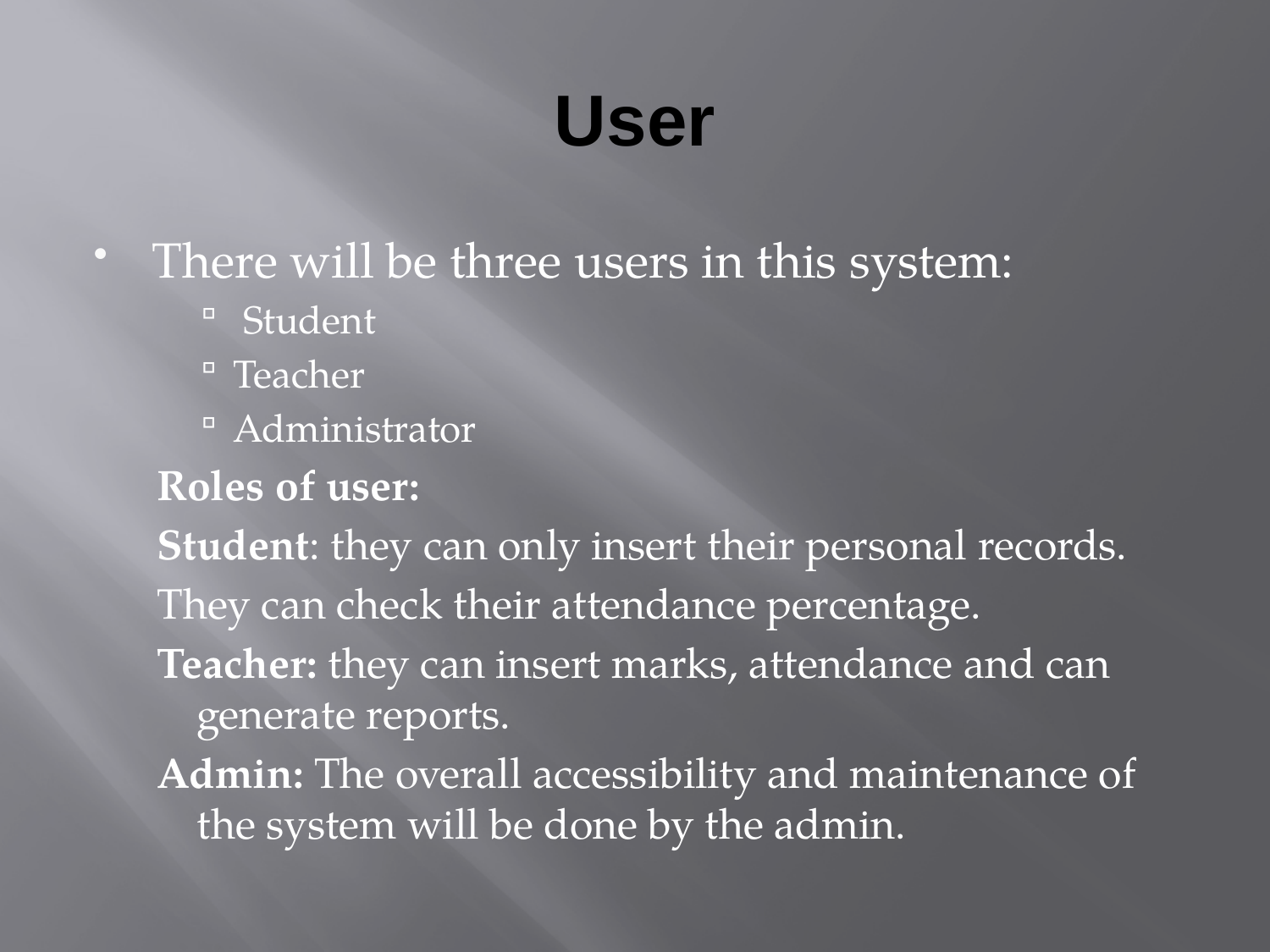

# User
There will be three users in this system:
 Student
Teacher
Administrator
Roles of user:
Student: they can only insert their personal records.
They can check their attendance percentage.
Teacher: they can insert marks, attendance and can generate reports.
Admin: The overall accessibility and maintenance of the system will be done by the admin.